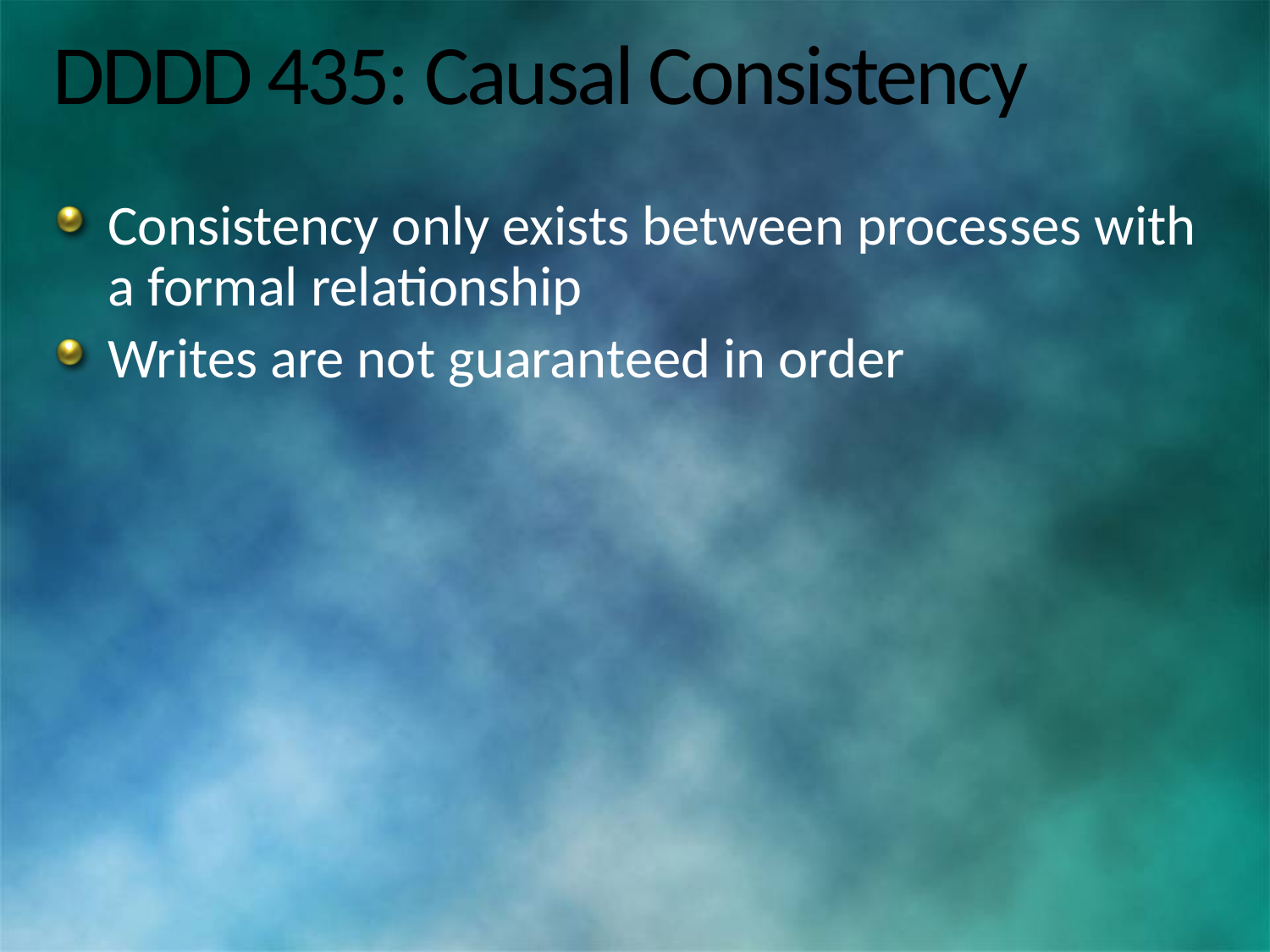

# DDDD 435: Causal Consistency
Consistency only exists between processes with a formal relationship
Writes are not guaranteed in order